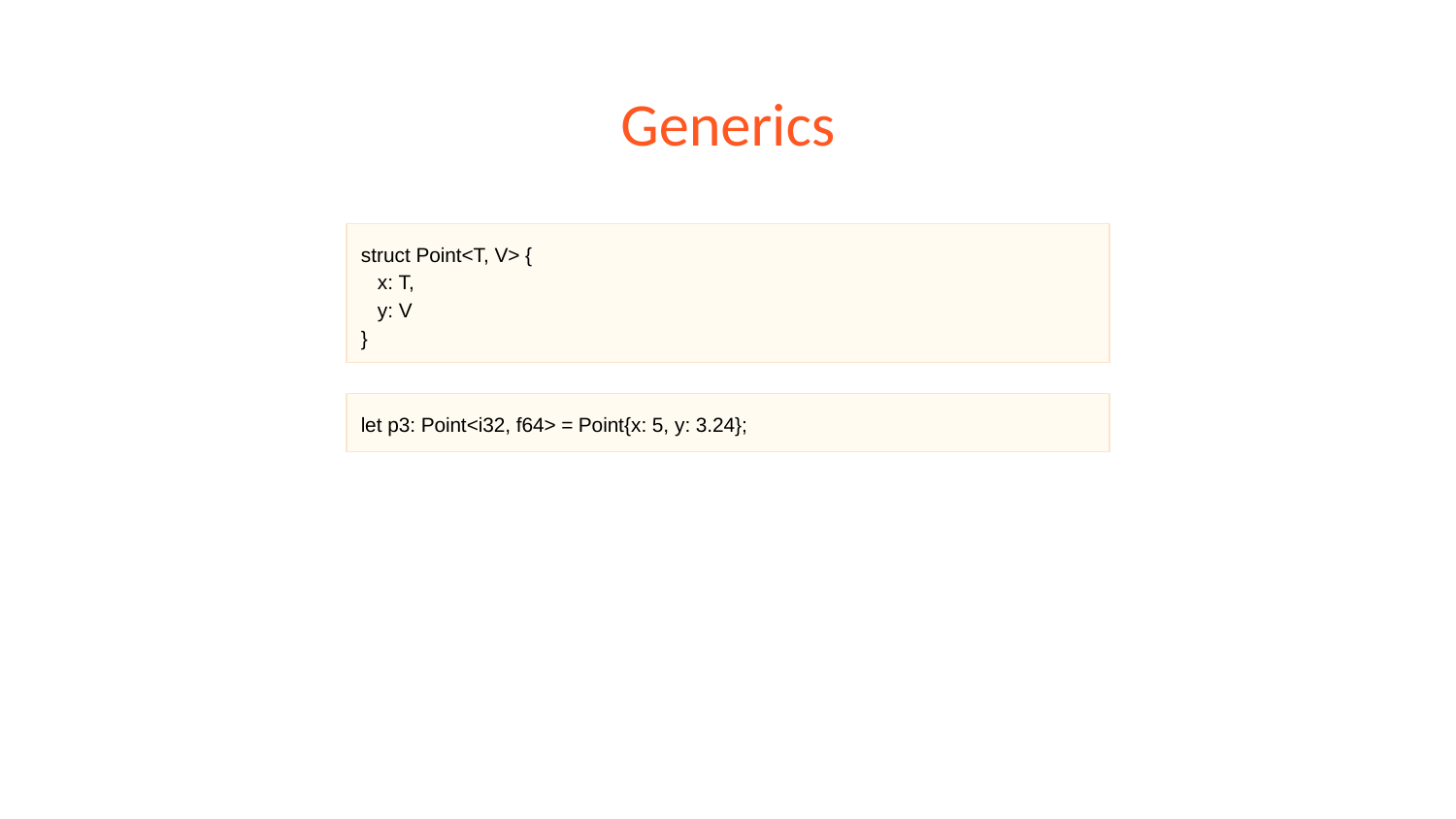

# Generics

struct Point<T, V> {
   x: T,
   y: V
}

let p3: Point<i32, f64> = Point{x: 5, y: 3.24};